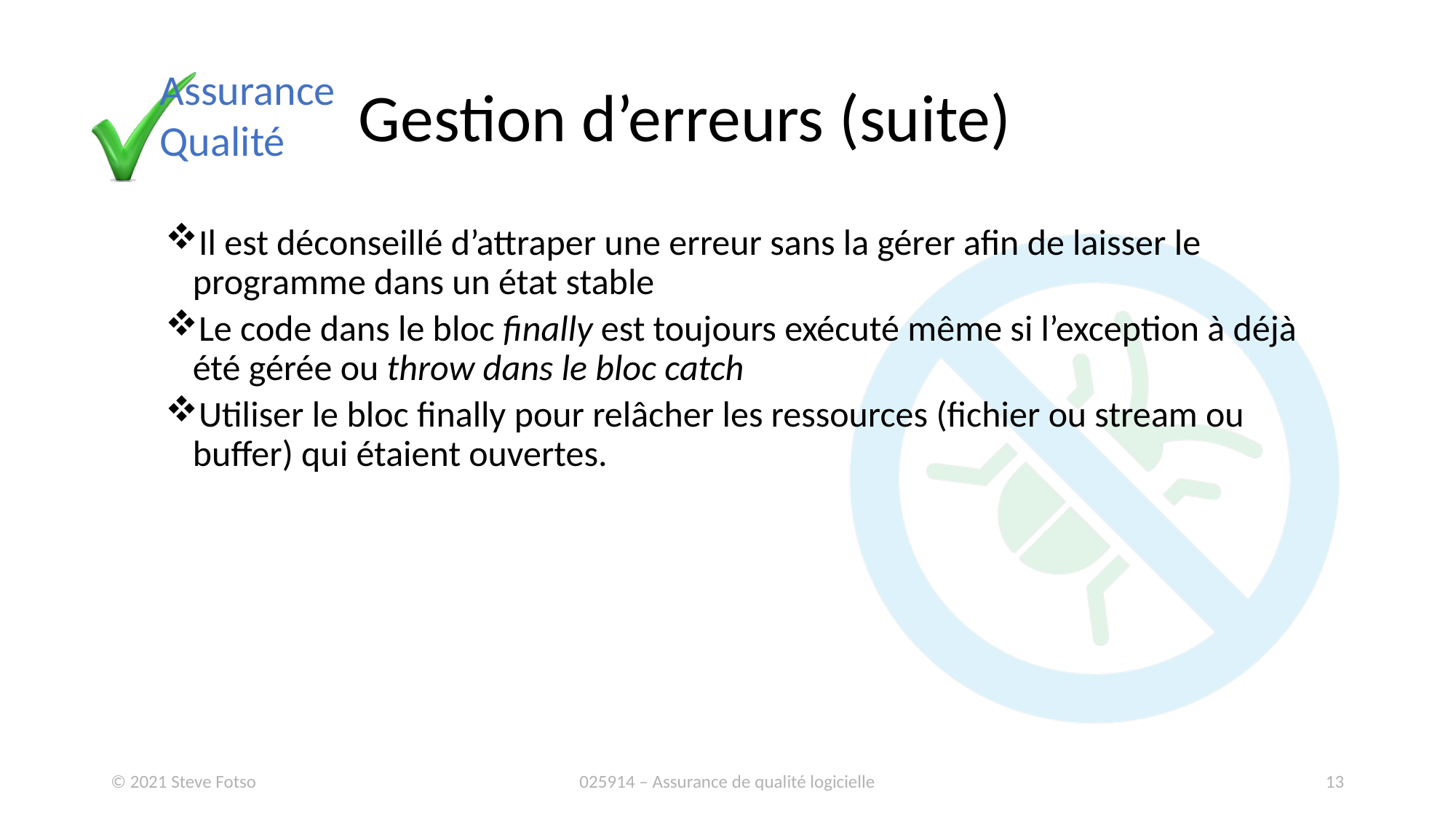

# Gestion d’erreurs (suite)
Il est déconseillé d’attraper une erreur sans la gérer afin de laisser le programme dans un état stable
Le code dans le bloc finally est toujours exécuté même si l’exception à déjà été gérée ou throw dans le bloc catch
Utiliser le bloc finally pour relâcher les ressources (fichier ou stream ou buffer) qui étaient ouvertes.

© 2021 Steve Fotso
025914 – Assurance de qualité logicielle
13